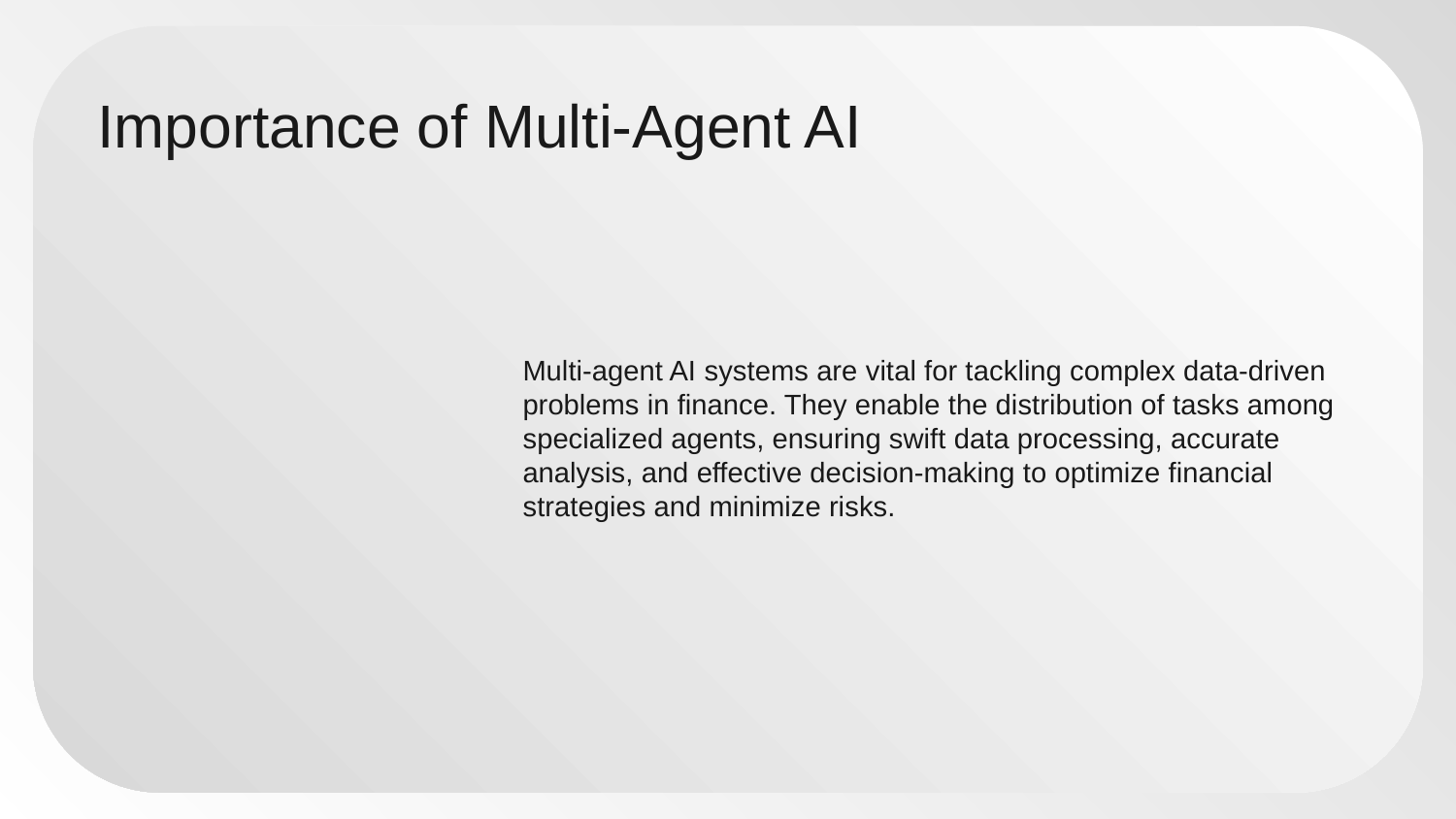

# Importance of Multi-Agent AI
Multi-agent AI systems are vital for tackling complex data-driven problems in finance. They enable the distribution of tasks among specialized agents, ensuring swift data processing, accurate analysis, and effective decision-making to optimize financial strategies and minimize risks.